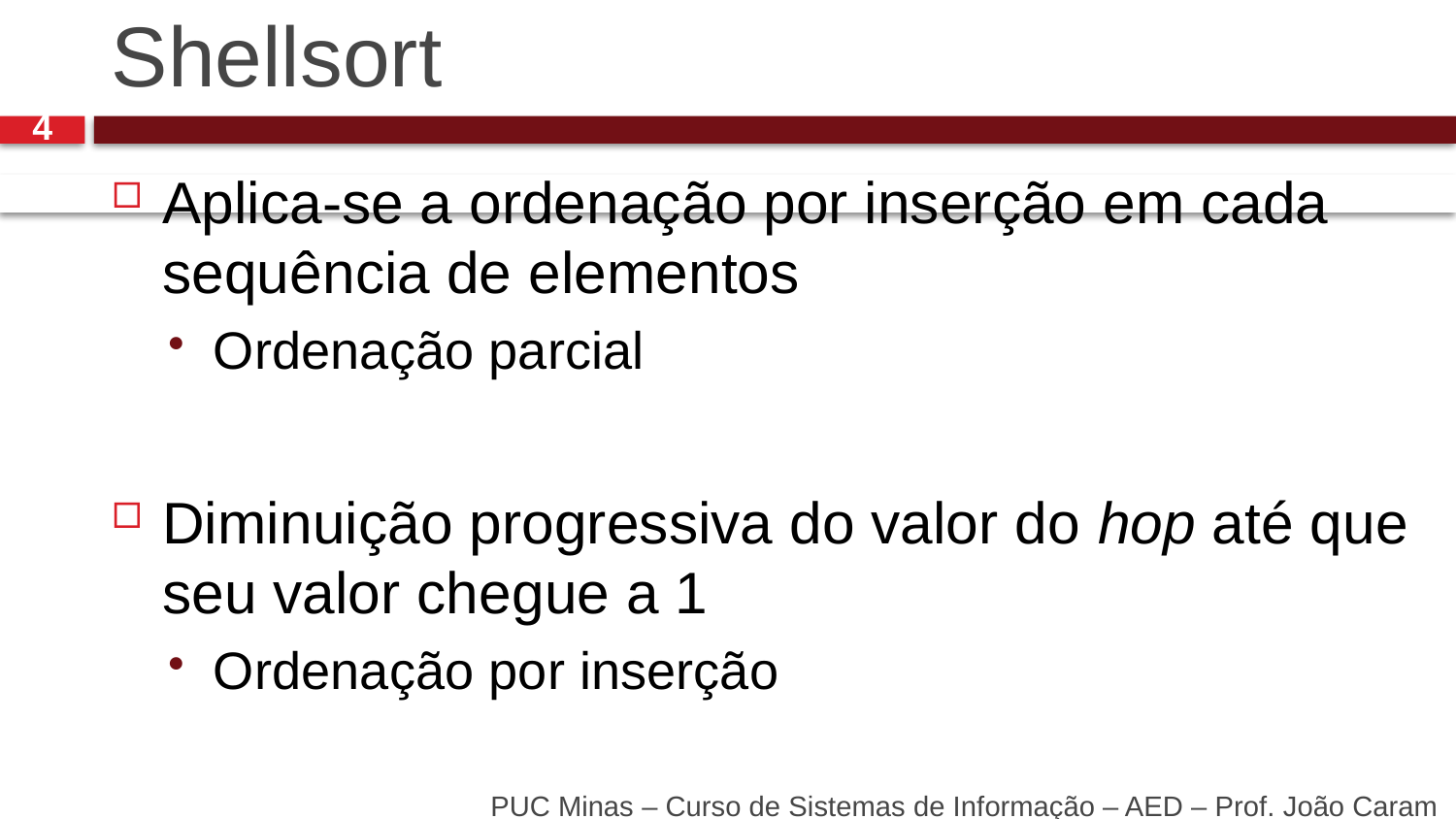

# Shellsort
4
Aplica-se a ordenação por inserção em cada sequência de elementos
Ordenação parcial

Diminuição progressiva do valor do hop até que seu valor chegue a 1
Ordenação por inserção
PUC Minas – Curso de Sistemas de Informação – AED – Prof. João Caram